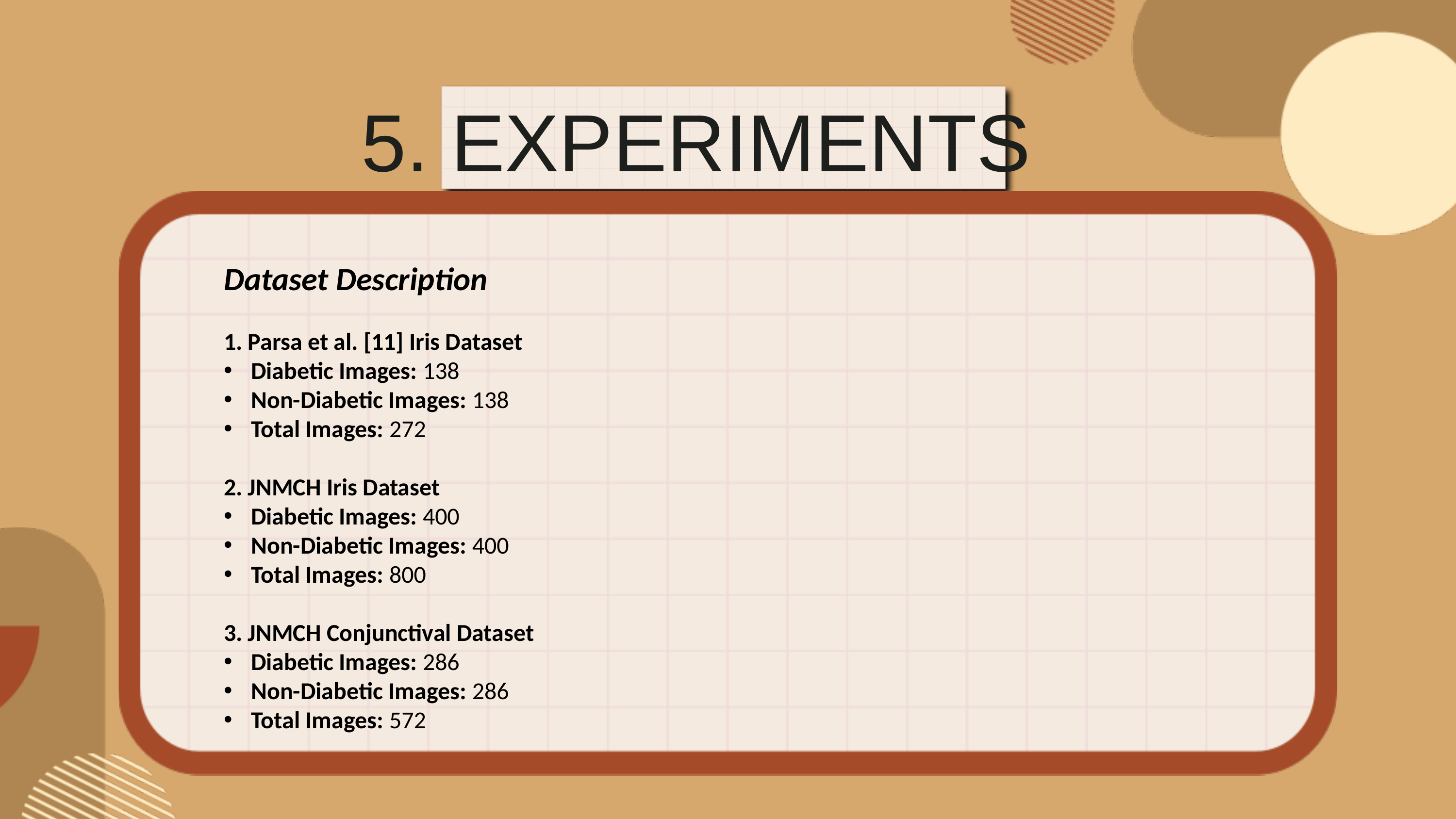

5. EXPERIMENTS

Dataset Description

1. Parsa et al. [11] Iris Dataset
Diabetic Images: 138
Non-Diabetic Images: 138
Total Images: 272

2. JNMCH Iris Dataset
Diabetic Images: 400
Non-Diabetic Images: 400
Total Images: 800

3. JNMCH Conjunctival Dataset
Diabetic Images: 286
Non-Diabetic Images: 286
Total Images: 572